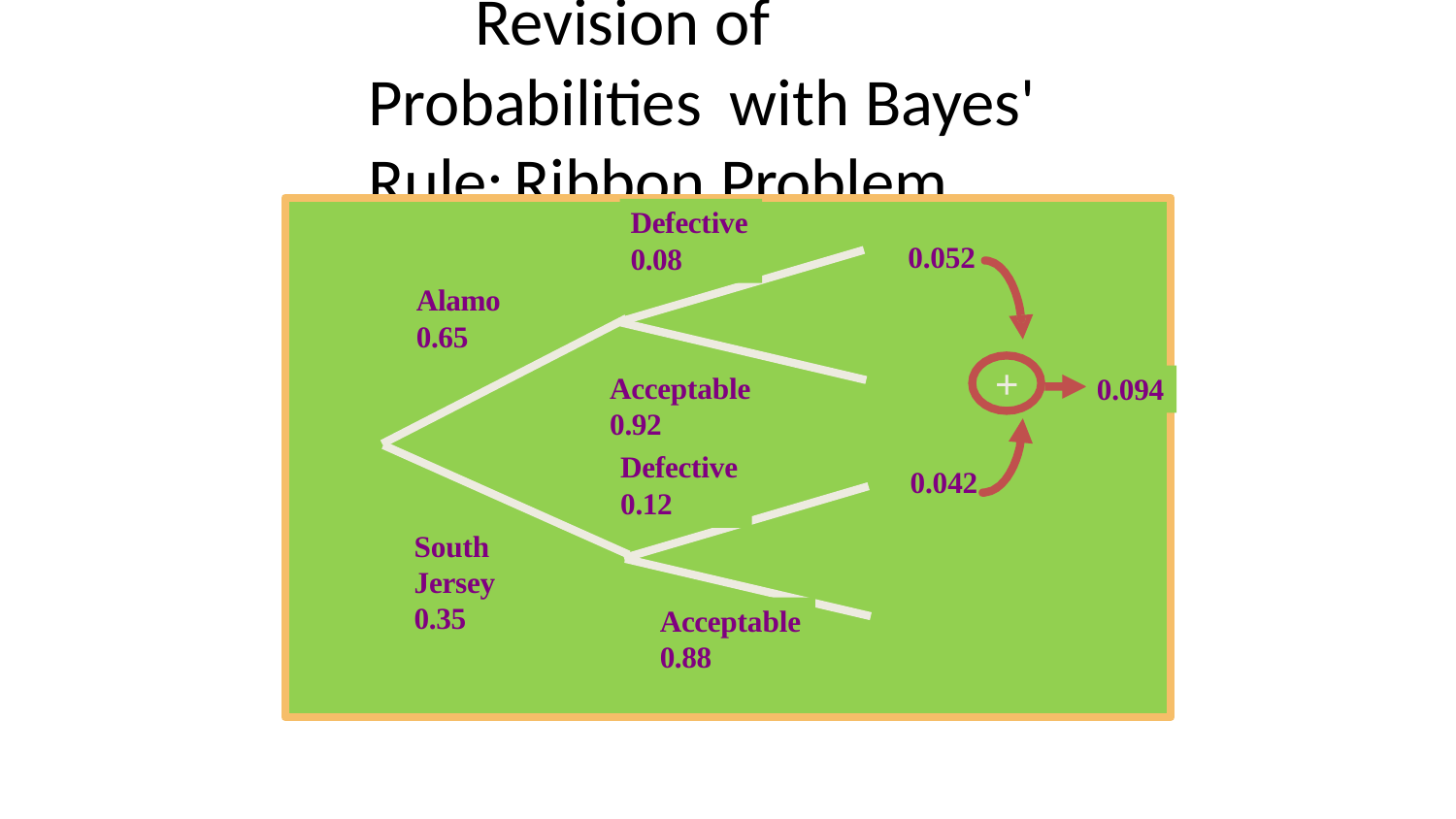

# Revision of Probabilities with Bayes' Rule:	Ribbon Problem

Defective
0.08
0.052

Alamo 0.65

+

Acceptable
0.92
Defective 0.12
0.094
0.042

South Jersey 0.35

Acceptable
0.88